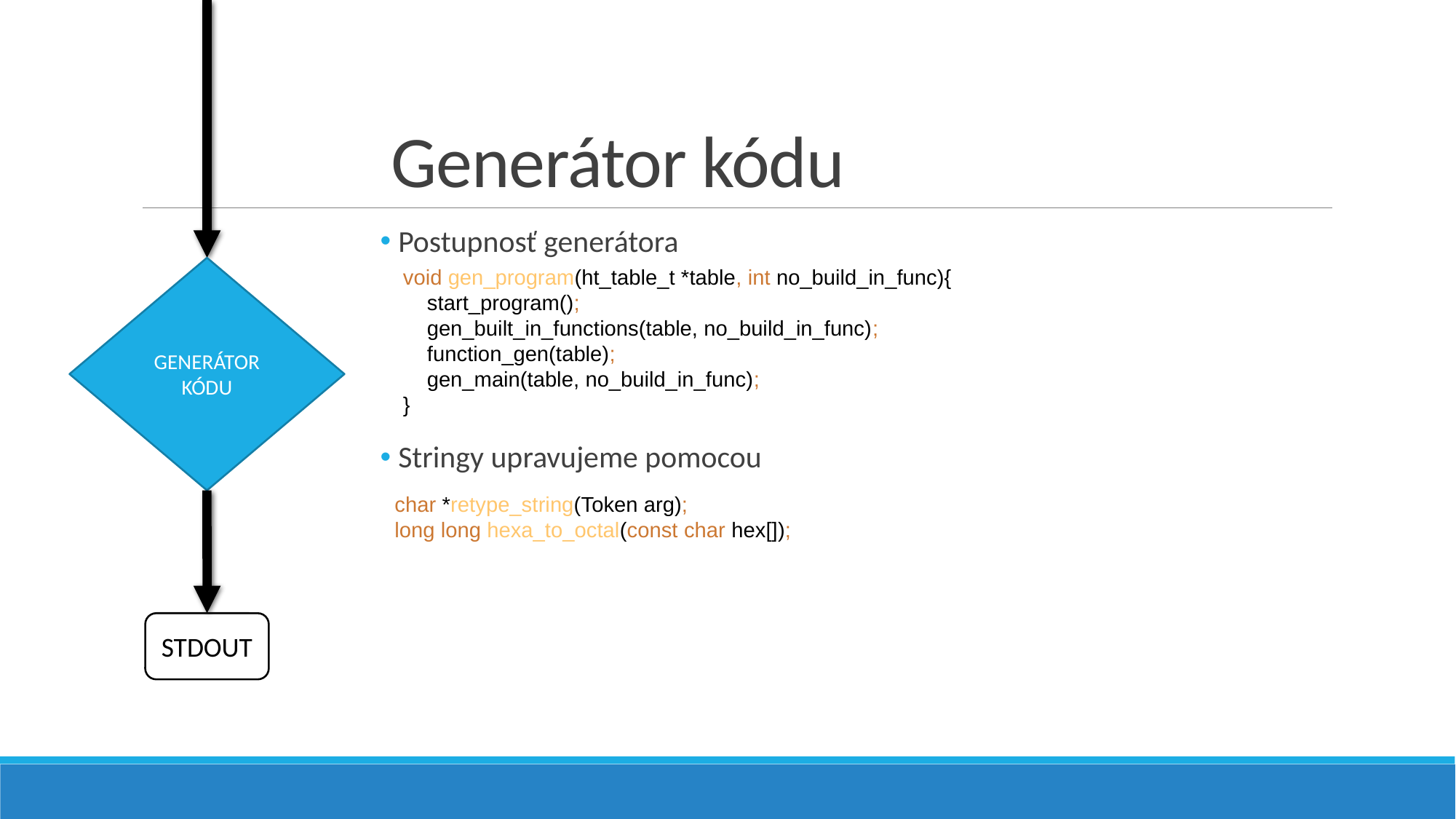

# Generátor kódu
 Postupnosť generátora

 Stringy upravujeme pomocou
GENERÁTOR KÓDU
void gen_program(ht_table_t *table, int no_build_in_func){
    start_program();
    gen_built_in_functions(table, no_build_in_func);
    function_gen(table);
    gen_main(table, no_build_in_func);
}
char *retype_string(Token arg);
long long hexa_to_octal(const char hex[]);
STDOUT